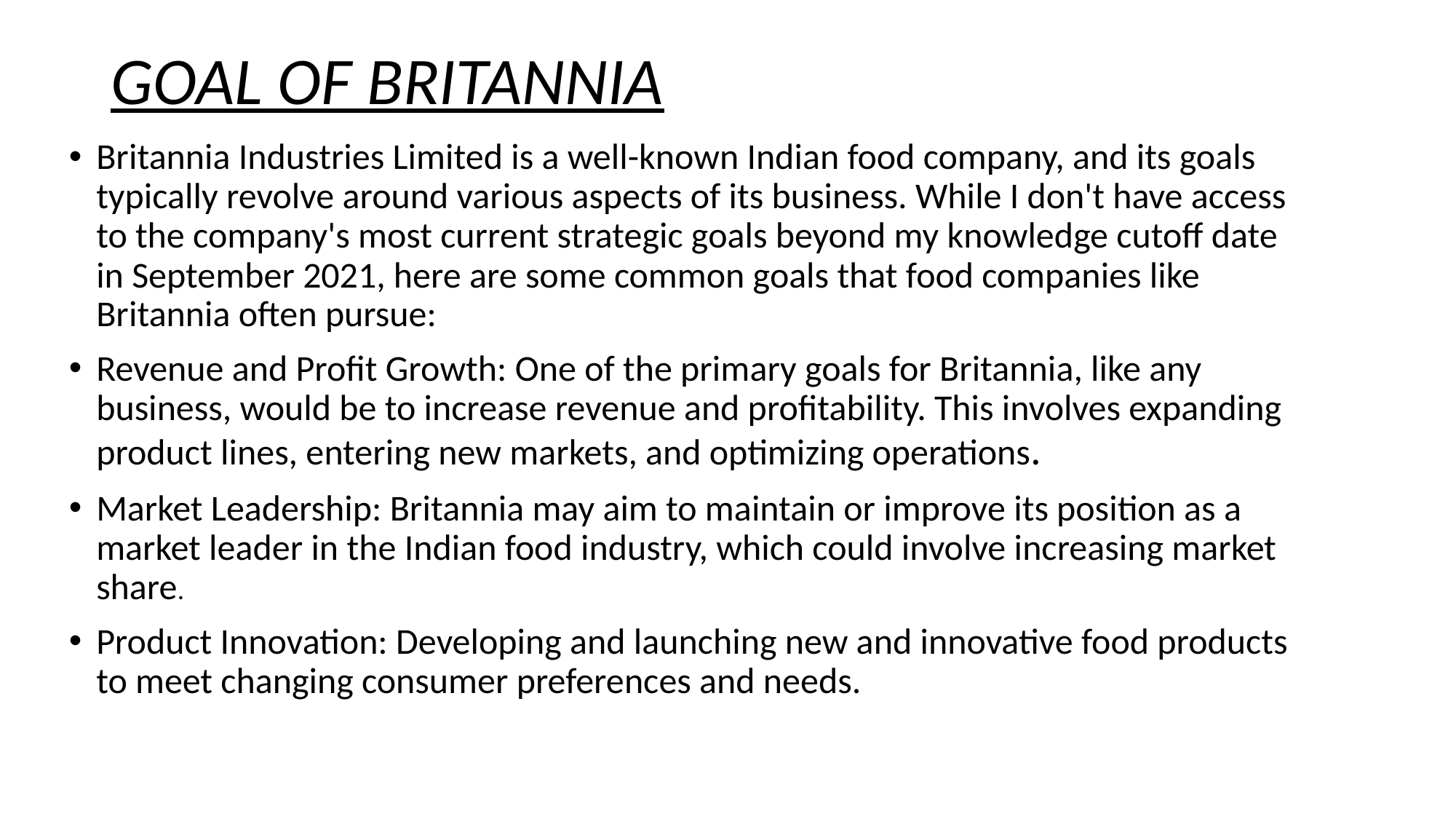

# GOAL OF BRITANNIA
Britannia Industries Limited is a well-known Indian food company, and its goals typically revolve around various aspects of its business. While I don't have access to the company's most current strategic goals beyond my knowledge cutoff date in September 2021, here are some common goals that food companies like Britannia often pursue:
Revenue and Profit Growth: One of the primary goals for Britannia, like any business, would be to increase revenue and profitability. This involves expanding product lines, entering new markets, and optimizing operations.
Market Leadership: Britannia may aim to maintain or improve its position as a market leader in the Indian food industry, which could involve increasing market share.
Product Innovation: Developing and launching new and innovative food products to meet changing consumer preferences and needs.